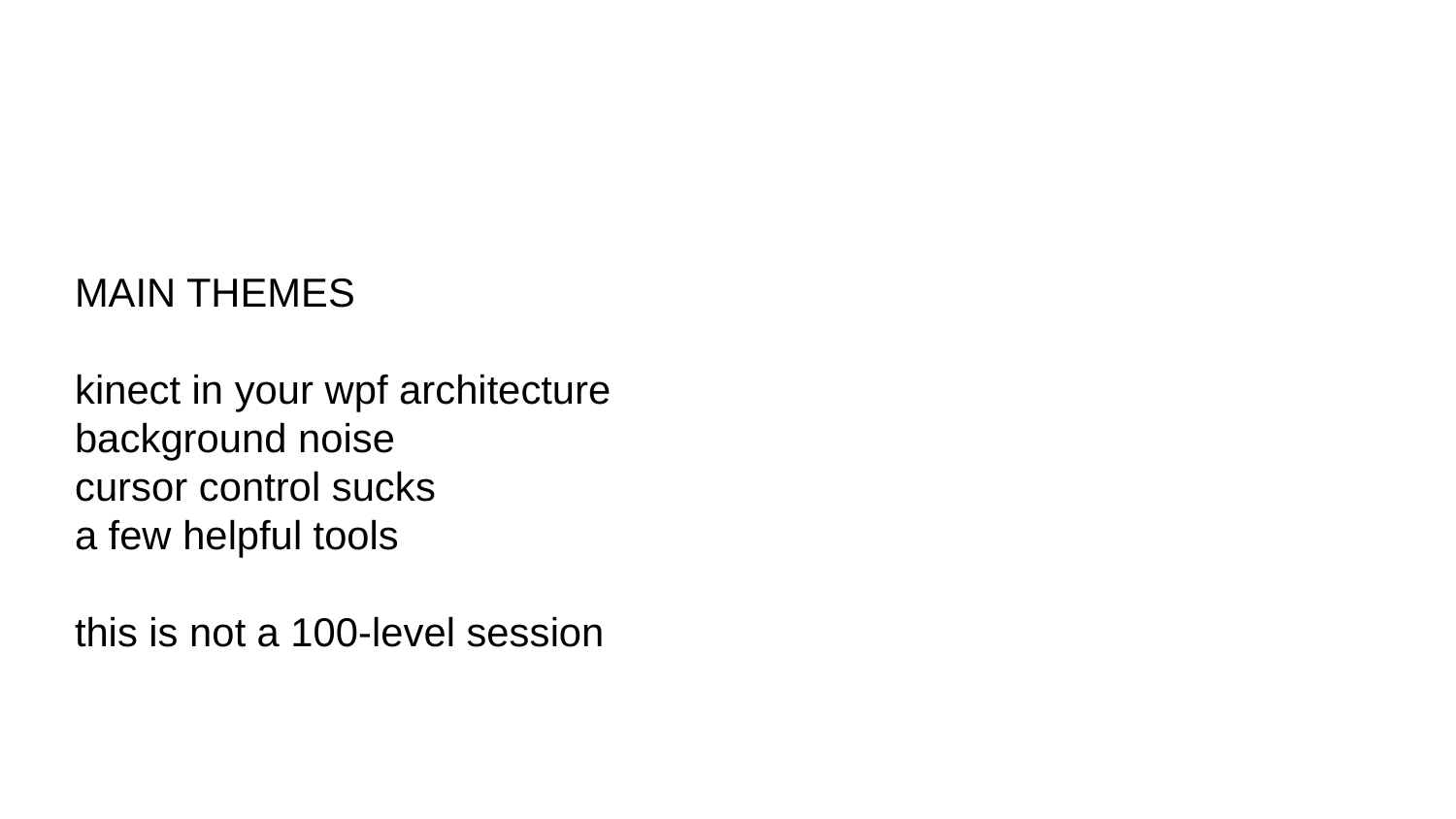

MAIN THEMES

kinect in your wpf architecture
background noise
cursor control sucks
a few helpful tools

this is not a 100-level session